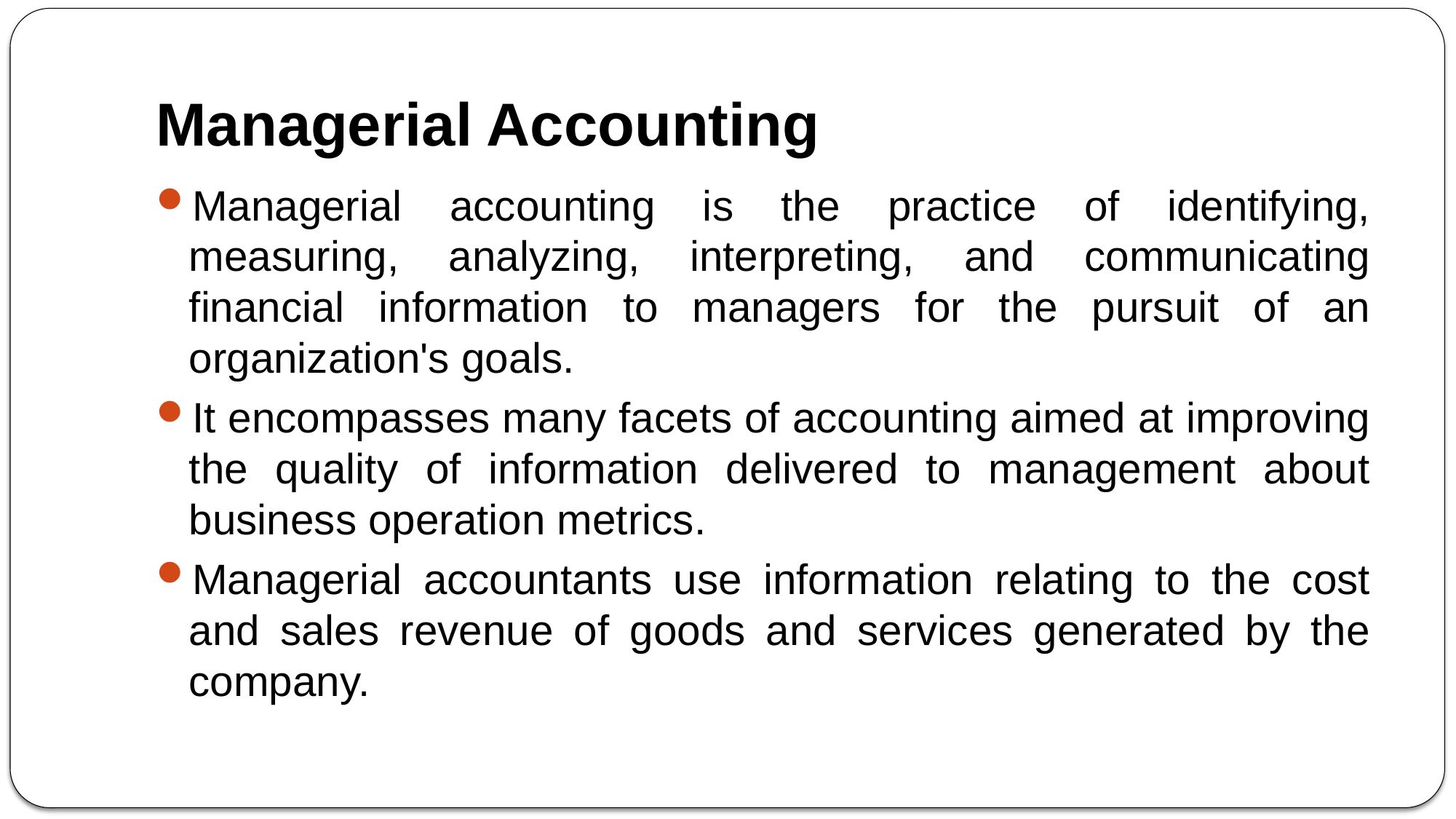

# Managerial Accounting
Managerial accounting is the practice of identifying, measuring, analyzing, interpreting, and communicating financial information to managers for the pursuit of an organization's goals.
It encompasses many facets of accounting aimed at improving the quality of information delivered to management about business operation metrics.
Managerial accountants use information relating to the cost and sales revenue of goods and services generated by the company.